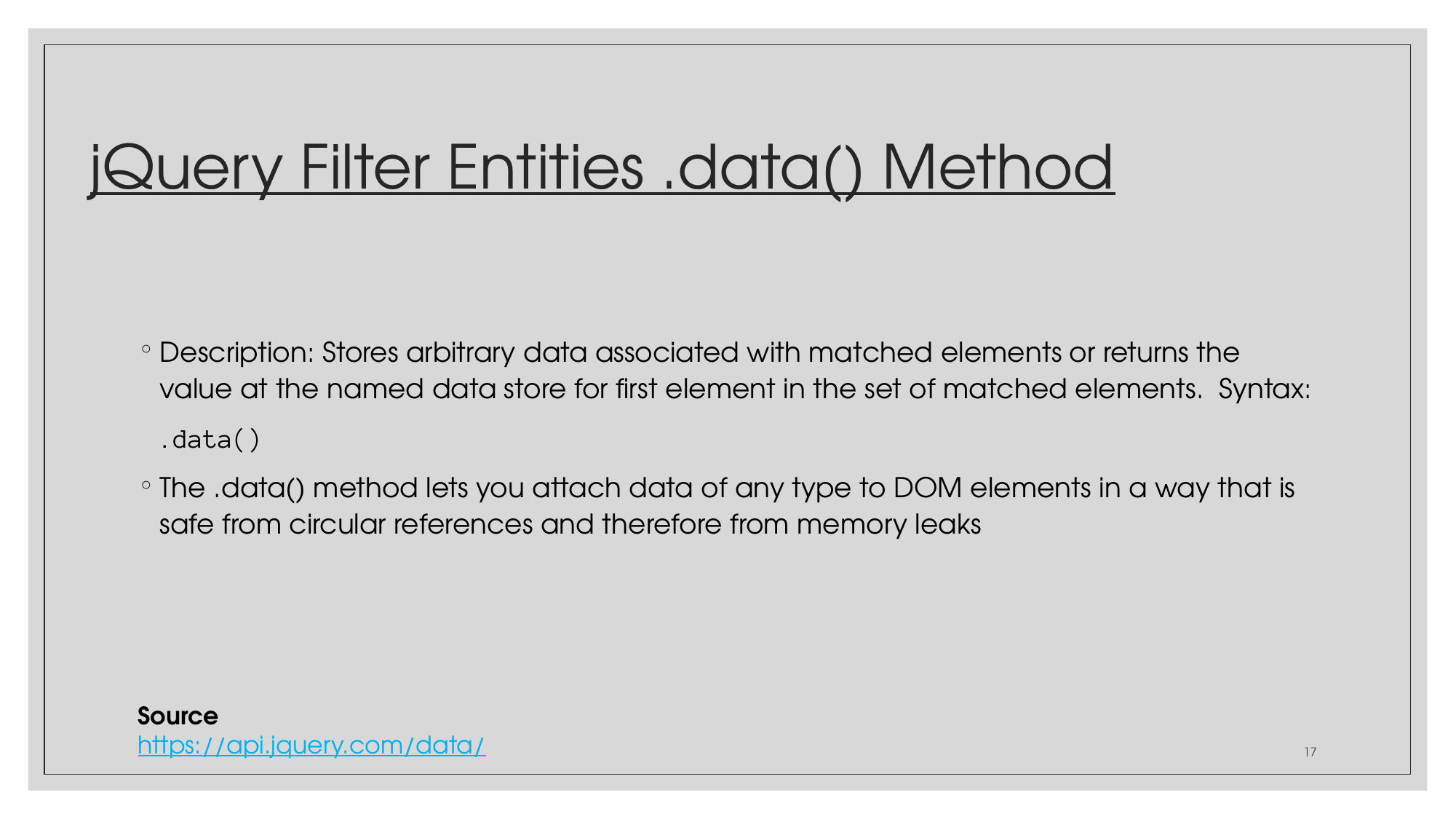

# jQuery Filter Entities .data() Method
Description: Stores arbitrary data associated with matched elements or returns the value at the named data store for first element in the set of matched elements.  Syntax:
.data()
The .data() method lets you attach data of any type to DOM elements in a way that is safe from circular references and therefore from memory leaks
Source
https://api.jquery.com/data/
17